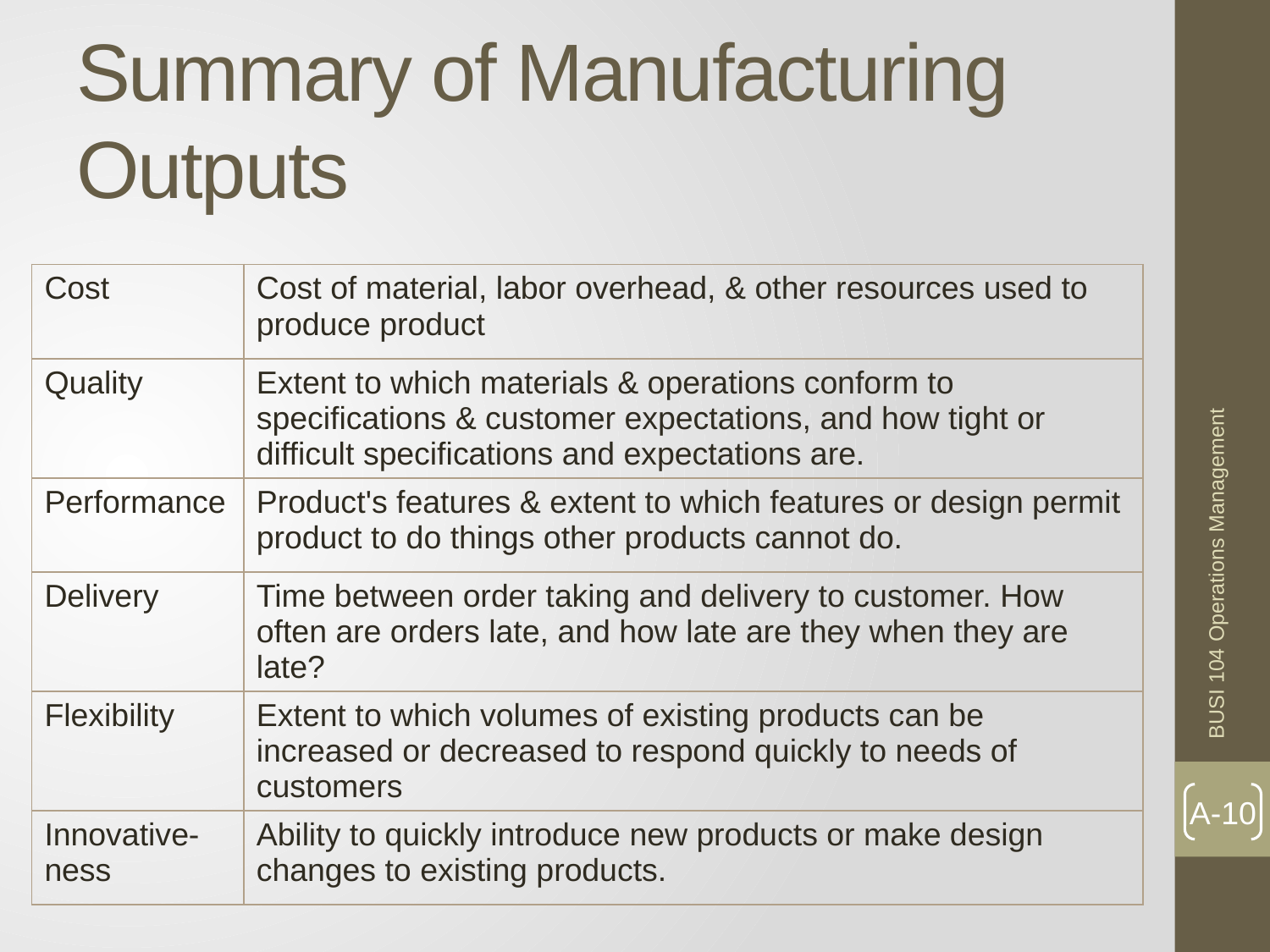

# Summary of Manufacturing Outputs
| Cost | Cost of material, labor overhead, & other resources used to produce product |
| --- | --- |
| Quality | Extent to which materials & operations conform to specifications & customer expectations, and how tight or difficult specifications and expectations are. |
| Performance | Product's features & extent to which features or design permit product to do things other products cannot do. |
| Delivery | Time between order taking and delivery to customer. How often are orders late, and how late are they when they are late? |
| Flexibility | Extent to which volumes of existing products can be increased or decreased to respond quickly to needs of customers |
| Innovative-ness | Ability to quickly introduce new products or make design changes to existing products. |
BUSI 104 Operations Management
A-10